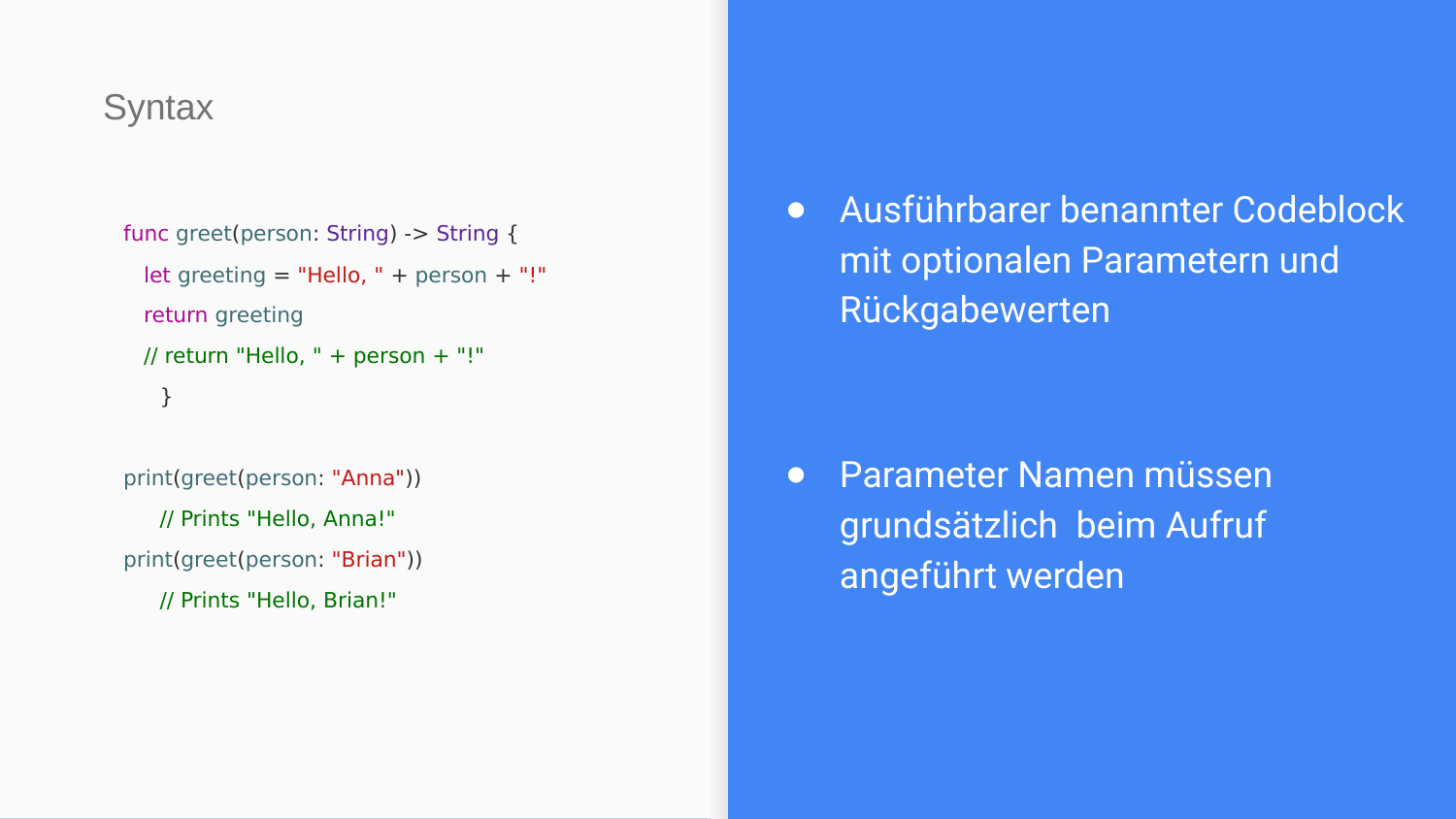

Syntax
Ausführbarer benannter Codeblock mit optionalen Parametern und Rückgabewerten

Parameter Namen müssen grundsätzlich  beim Aufruf angeführt werden
func greet(person: String) -> String {
   let greeting = "Hello, " + person + "!"
   return greeting
   // return "Hello, " + person + "!"
}

print(greet(person: "Anna"))
// Prints "Hello, Anna!"
print(greet(person: "Brian"))
// Prints "Hello, Brian!"